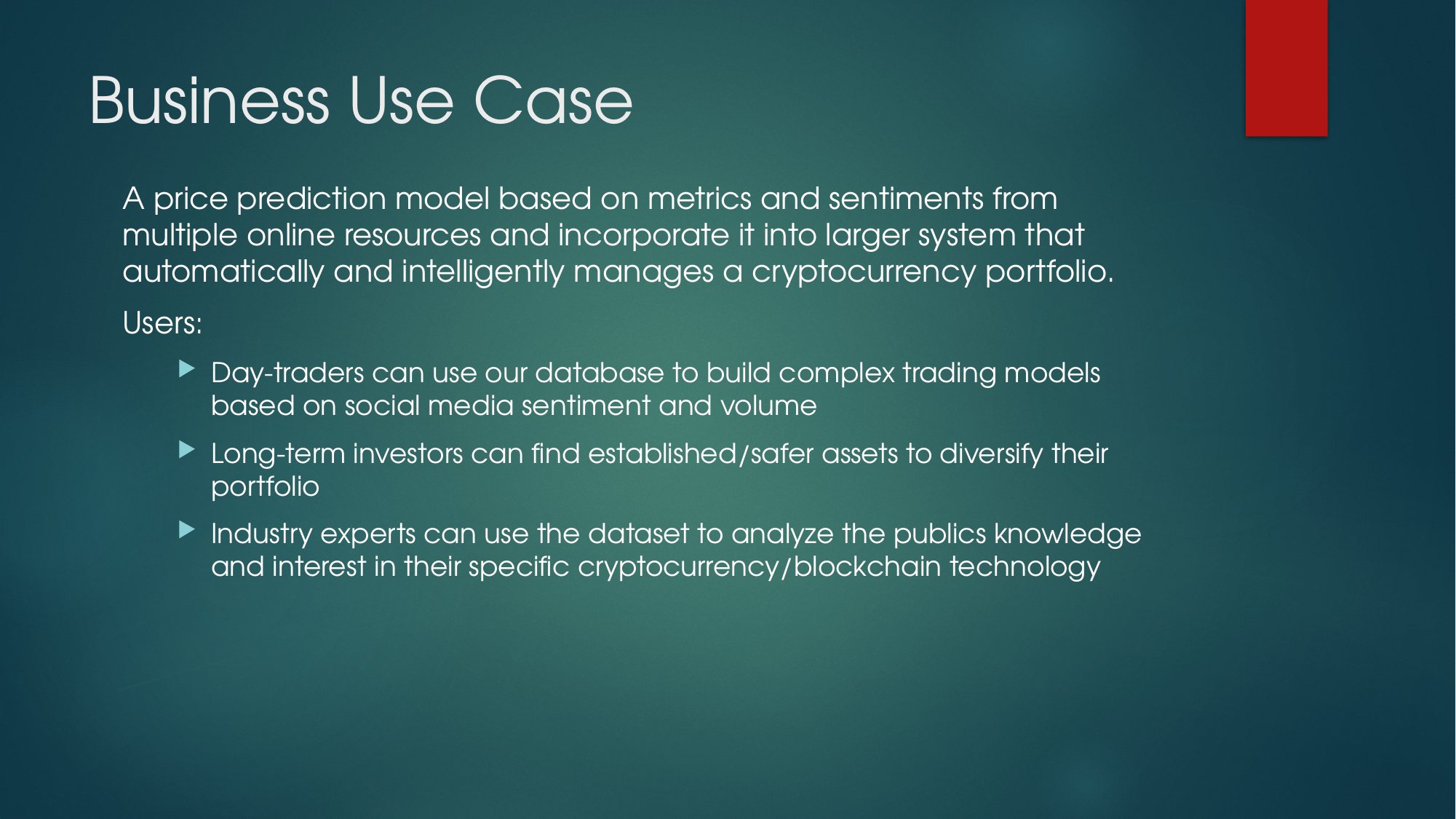

# Business Use Case
A price prediction model based on metrics and sentiments from multiple online resources and incorporate it into larger system that automatically and intelligently manages a cryptocurrency portfolio.
Users:
Day-traders can use our database to build complex trading models based on social media sentiment and volume
Long-term investors can find established/safer assets to diversify their portfolio
Industry experts can use the dataset to analyze the publics knowledge and interest in their specific cryptocurrency/blockchain technology